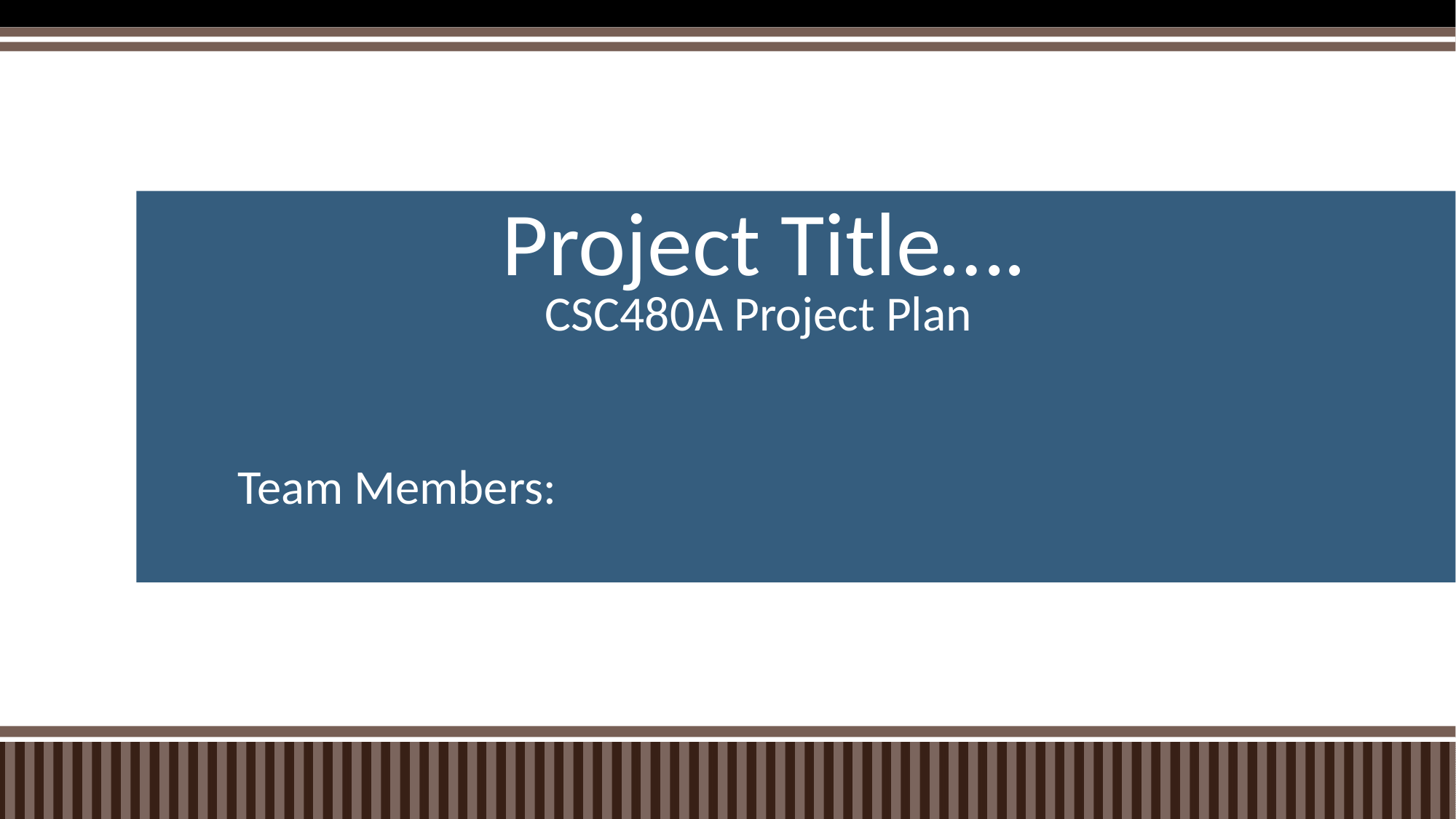

# Project Title…. CSC480A Project Plan
Team Members: